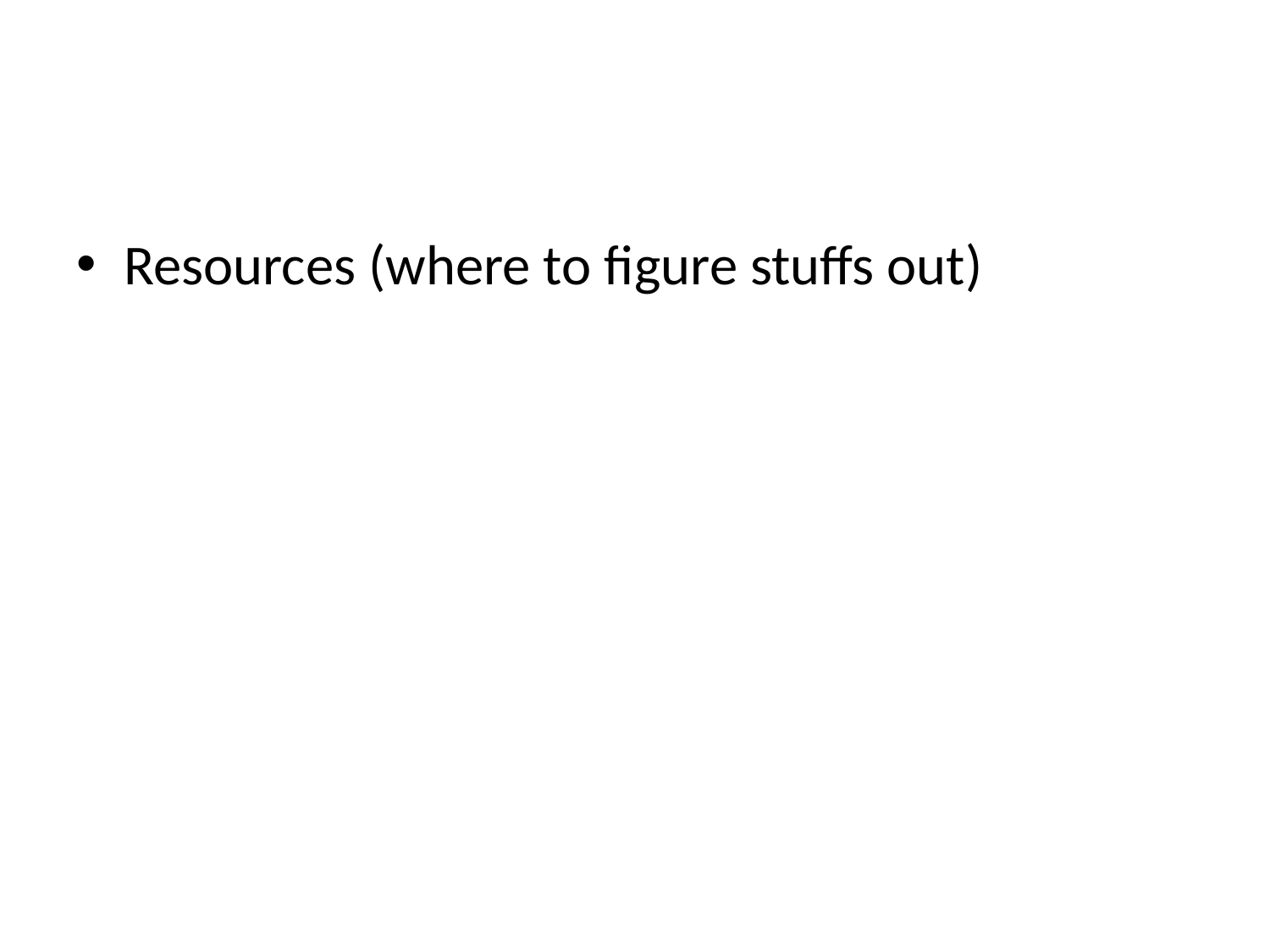

#
Resources (where to figure stuffs out)